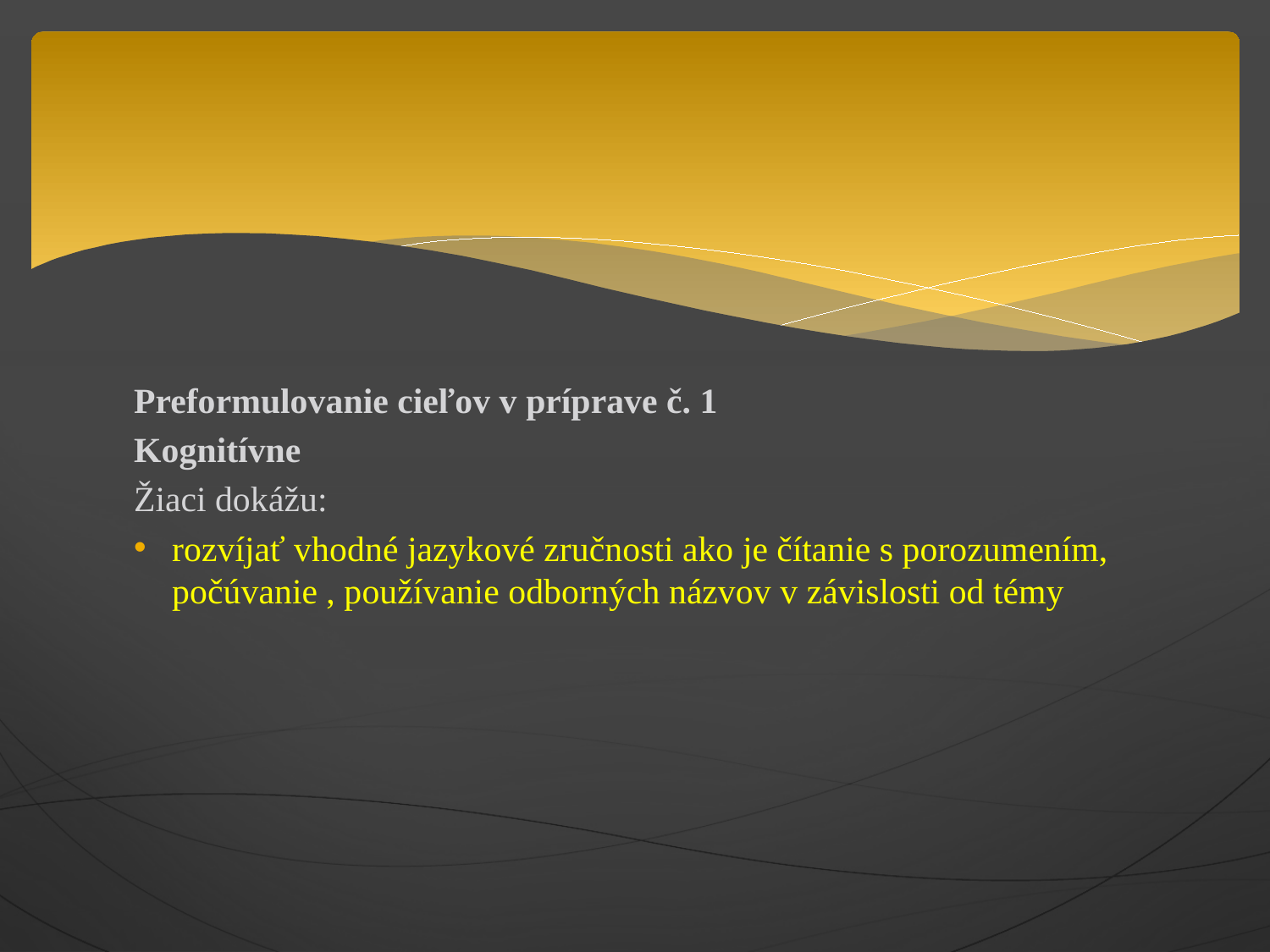

#
Preformulovanie cieľov v príprave č. 1
Kognitívne
Žiaci dokážu:
rozvíjať vhodné jazykové zručnosti ako je čítanie s porozumením, počúvanie , používanie odborných názvov v závislosti od témy